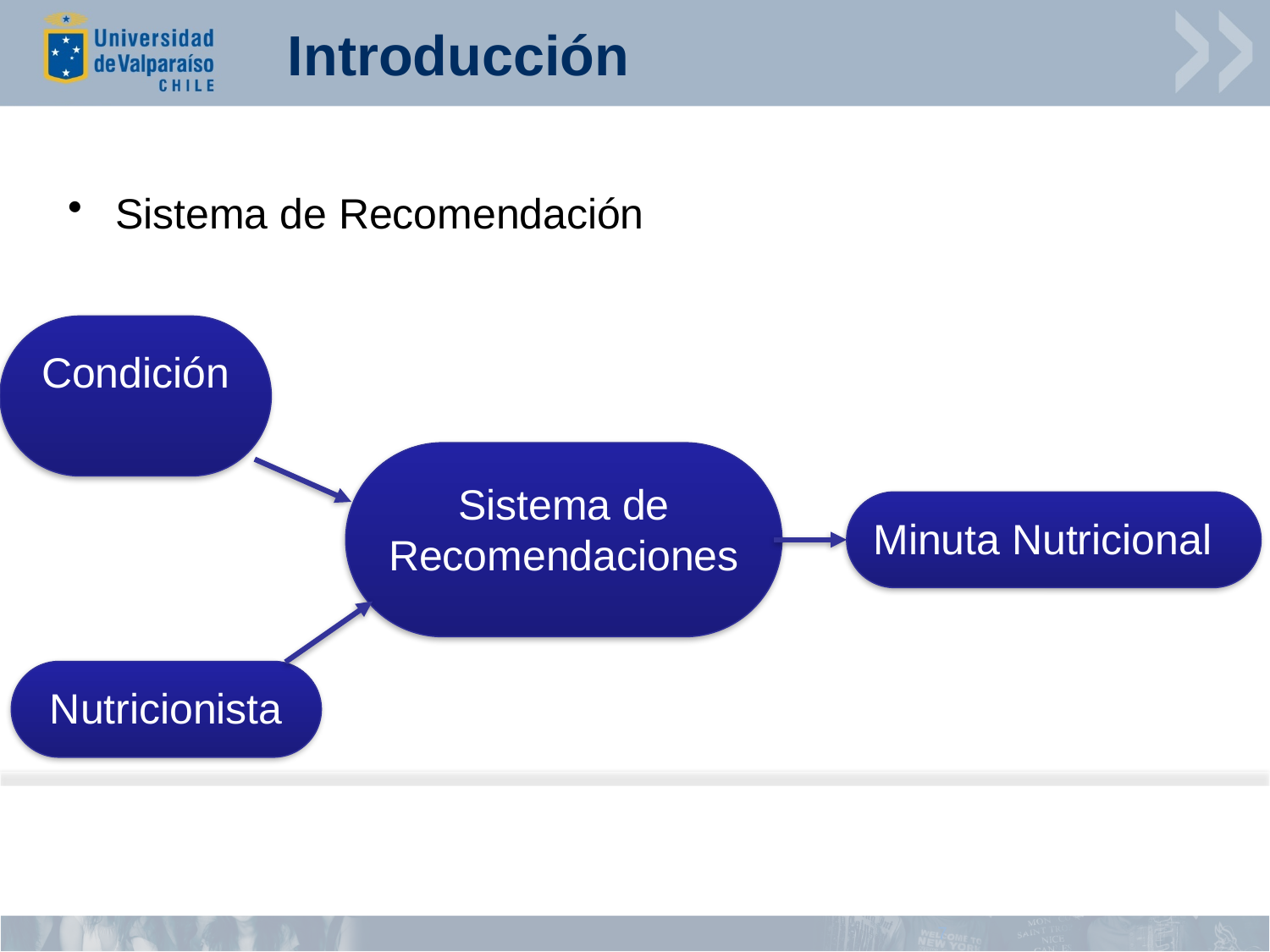

# Introducción

Sistema de Recomendación
Condición
Sistema de Recomendaciones
Minuta Nutricional
Nutricionista
7